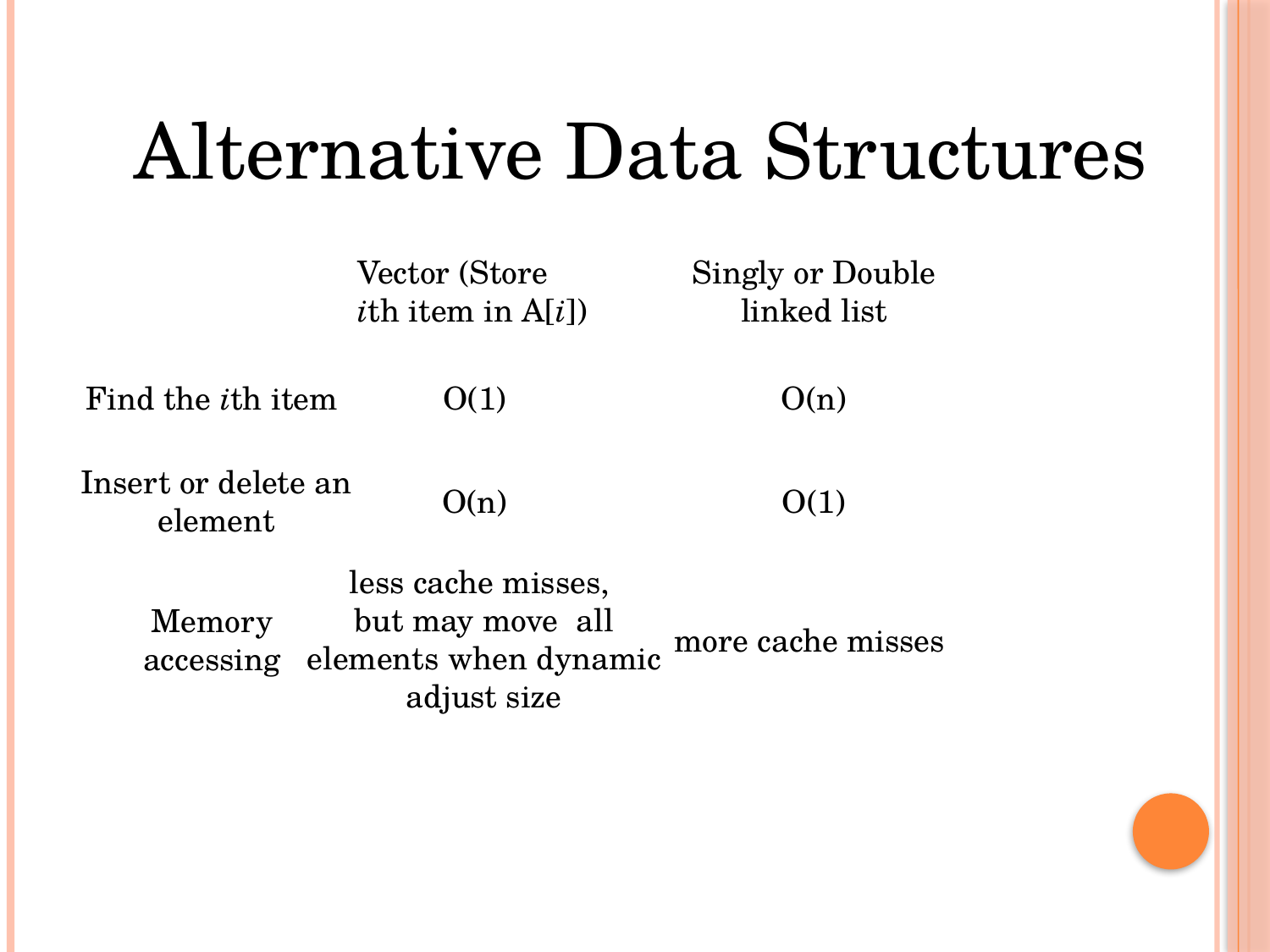

Alternative Data Structures
Vector (Store ith item in A[i])

Singly or Double linked list

Find the ith item
O(1)
O(n)
Insert or delete an element
O(n)
O(1)
 less cache misses,
but may move  all elements when dynamic adjust size
Memory
accessing
more cache misses